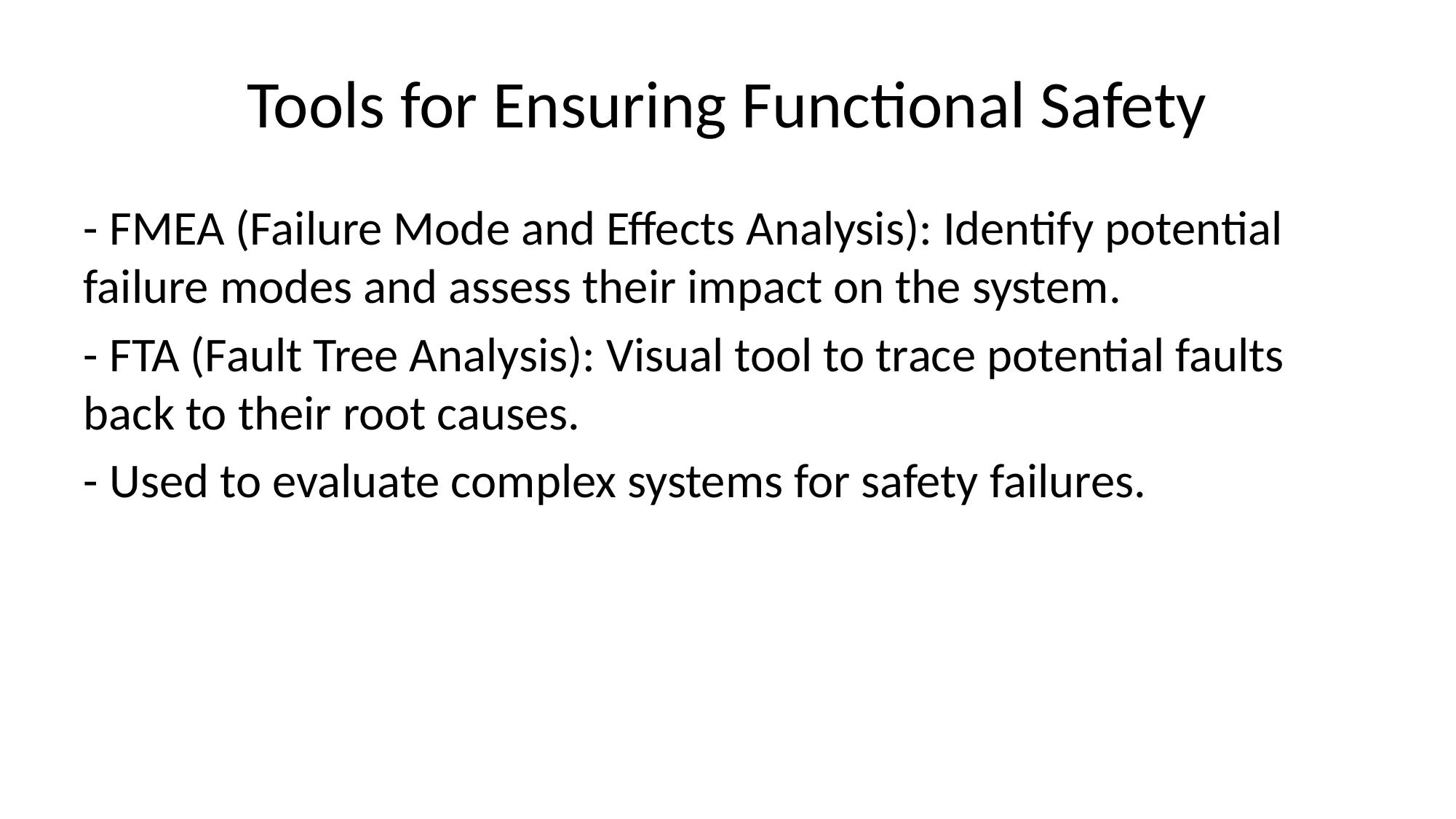

# Tools for Ensuring Functional Safety
- FMEA (Failure Mode and Effects Analysis): Identify potential failure modes and assess their impact on the system.
- FTA (Fault Tree Analysis): Visual tool to trace potential faults back to their root causes.
- Used to evaluate complex systems for safety failures.